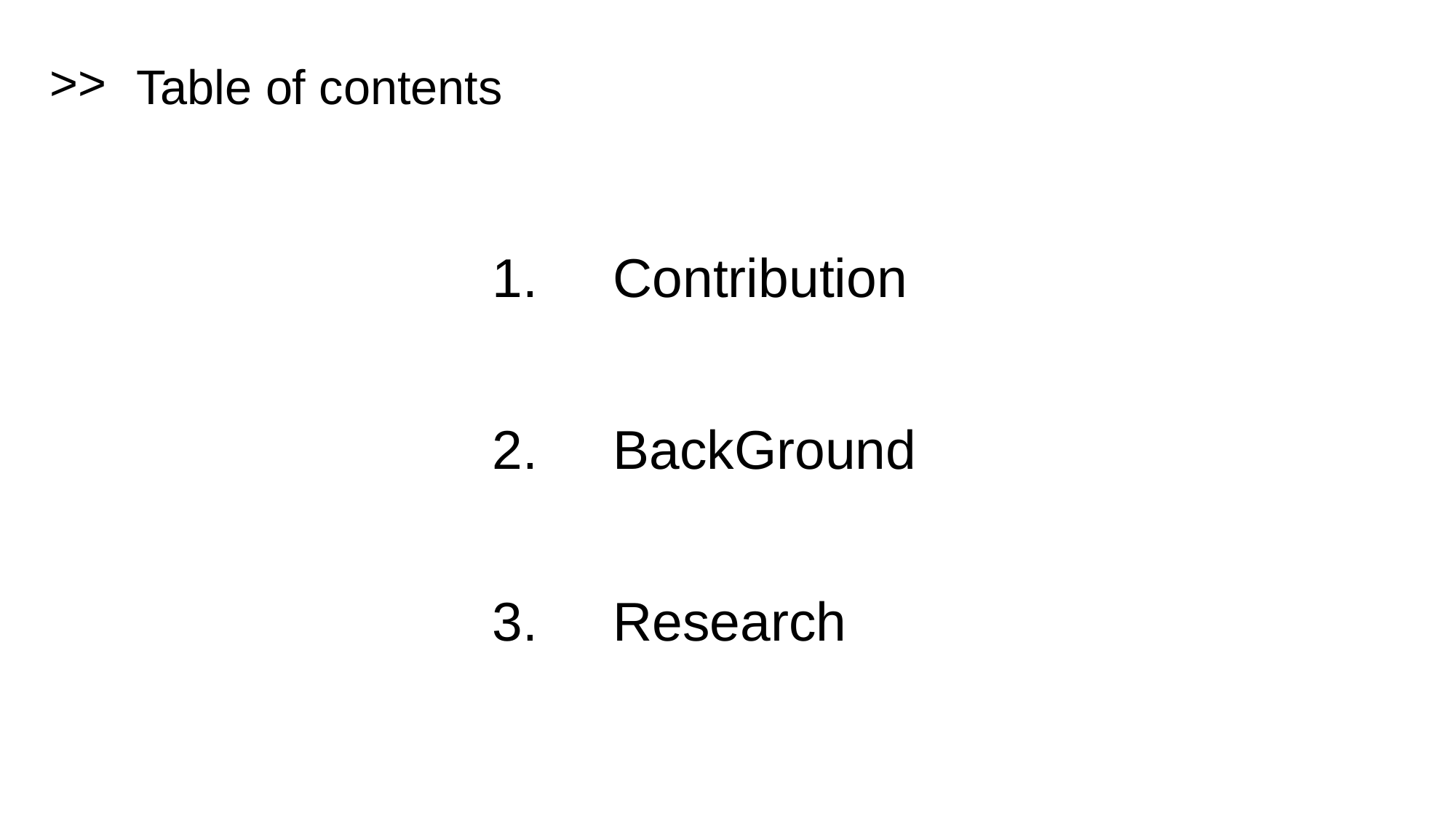

>>
Table of contents
1.     Contribution
2.     BackGround
3.     Research